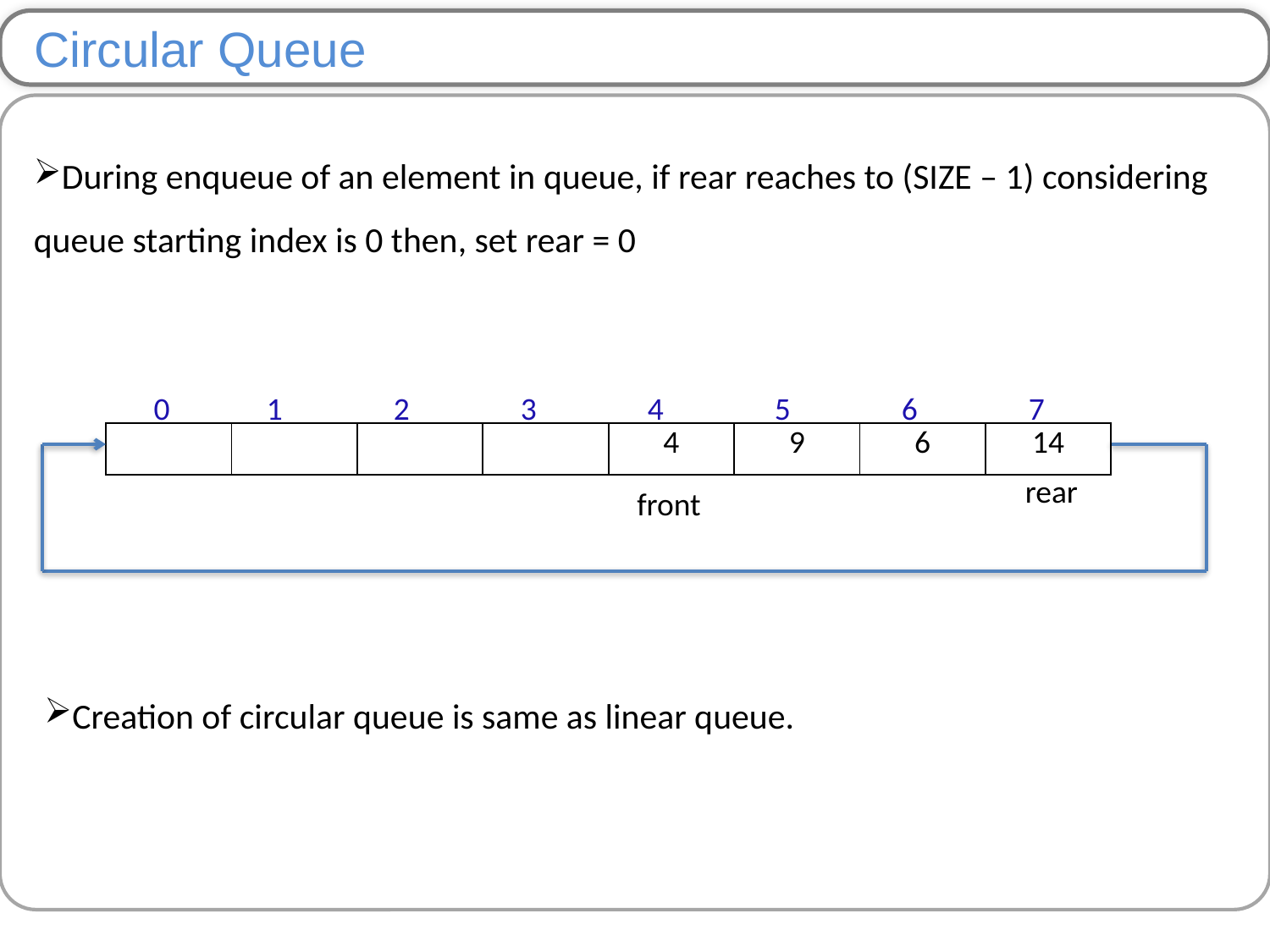

Circular Queue

During enqueue of an element in queue, if rear reaches to (SIZE – 1) considering queue starting index is 0 then, set rear = 0

  0	1	2	3	4	5	6	7
|  |  |  |  | 4 | 9 | 6 | 14 |
| --- | --- | --- | --- | --- | --- | --- | --- |
 rear
front
Creation of circular queue is same as linear queue.